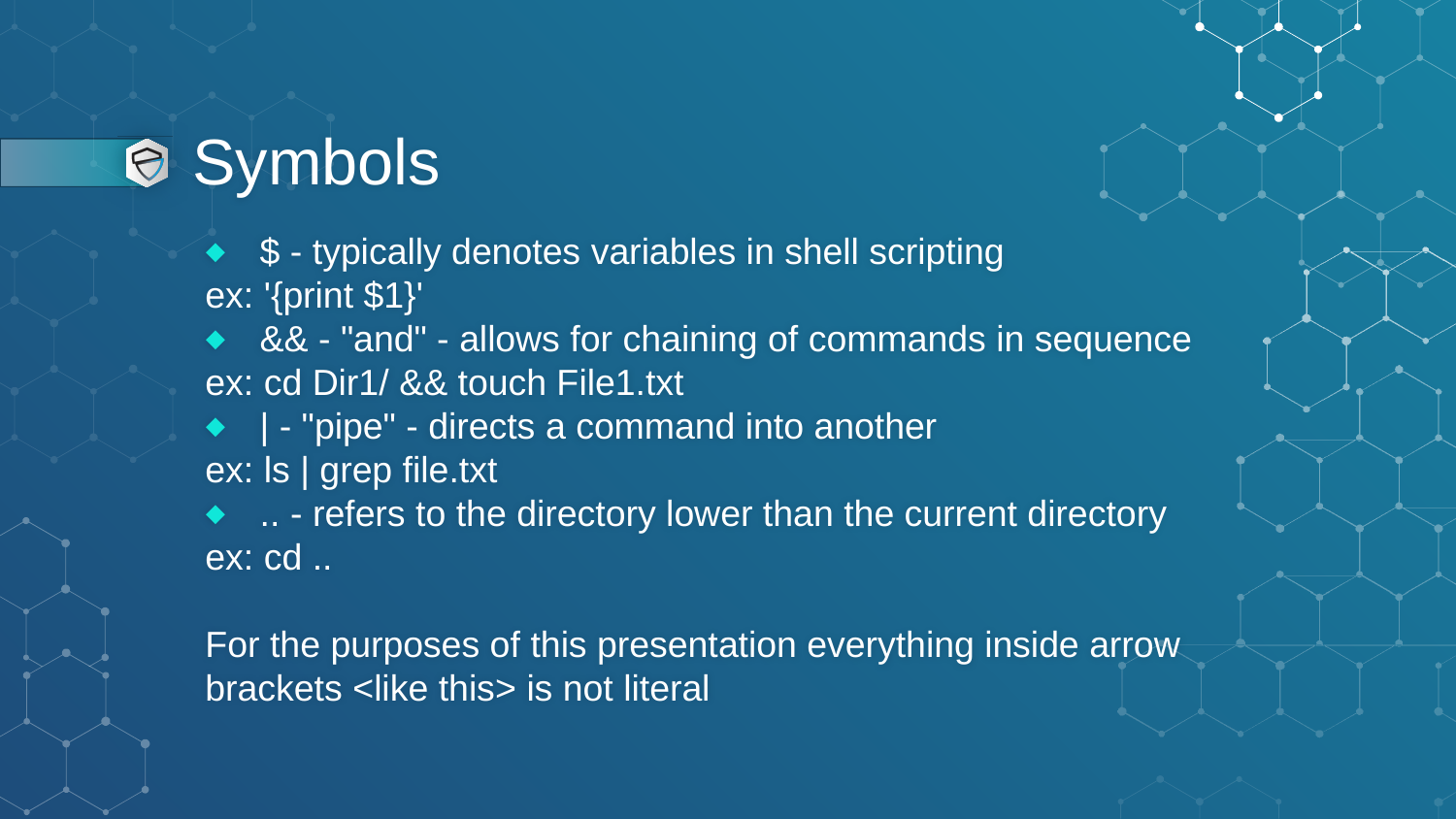

# Symbols
$ - typically denotes variables in shell scripting
ex: '{print $1}'
&& - "and" - allows for chaining of commands in sequence
ex: cd Dir1/ && touch File1.txt
| - "pipe" - directs a command into another
ex: ls | grep file.txt
.. - refers to the directory lower than the current directory
ex: cd ..

For the purposes of this presentation everything inside arrow brackets <like this> is not literal